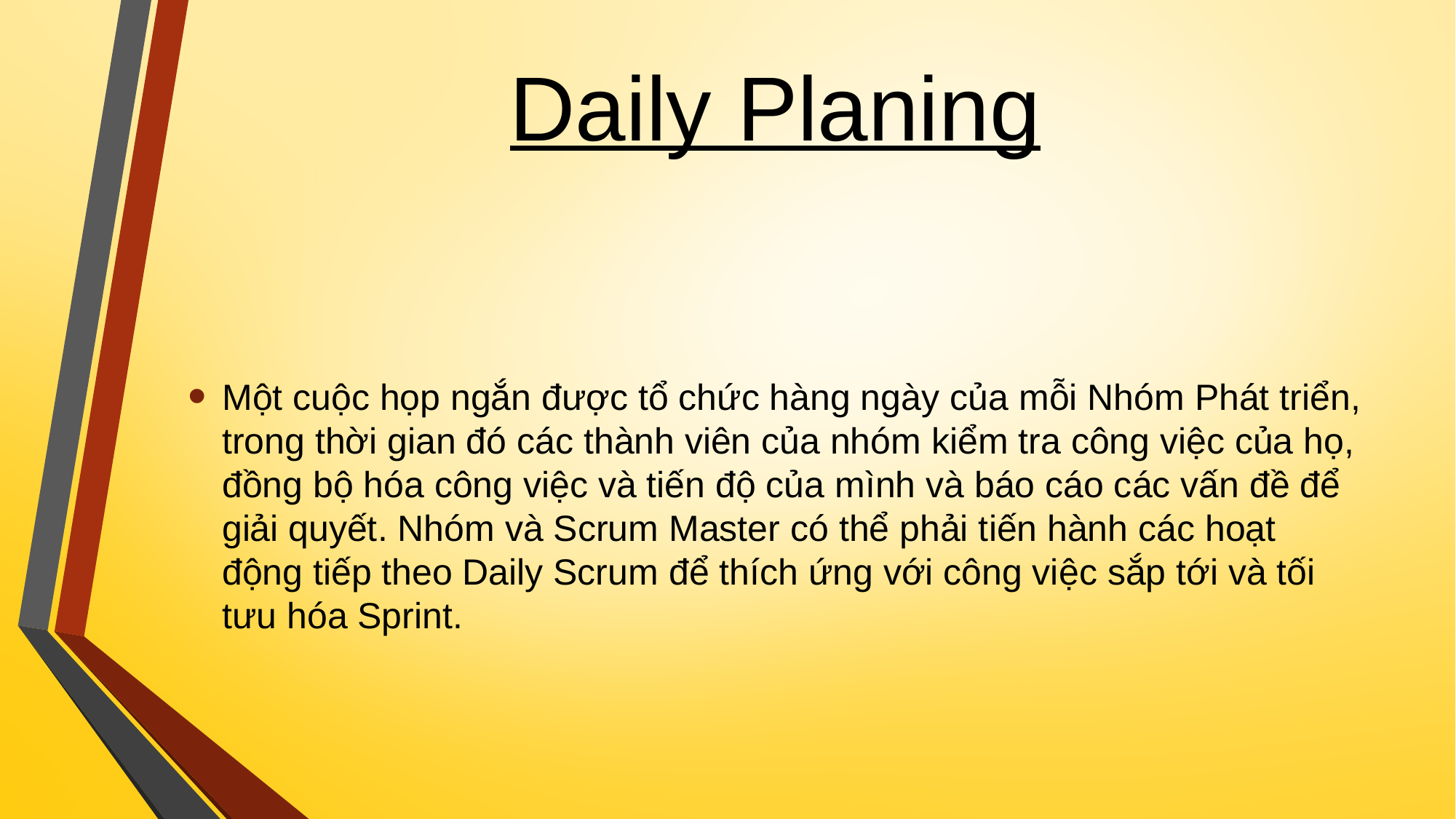

# Daily Planing
Một cuộc họp ngắn được tổ chức hàng ngày của mỗi Nhóm Phát triển, trong thời gian đó các thành viên của nhóm kiểm tra công việc của họ, đồng bộ hóa công việc và tiến độ của mình và báo cáo các vấn đề để giải quyết. Nhóm và Scrum Master có thể phải tiến hành các hoạt động tiếp theo Daily Scrum để thích ứng với công việc sắp tới và tối tưu hóa Sprint.